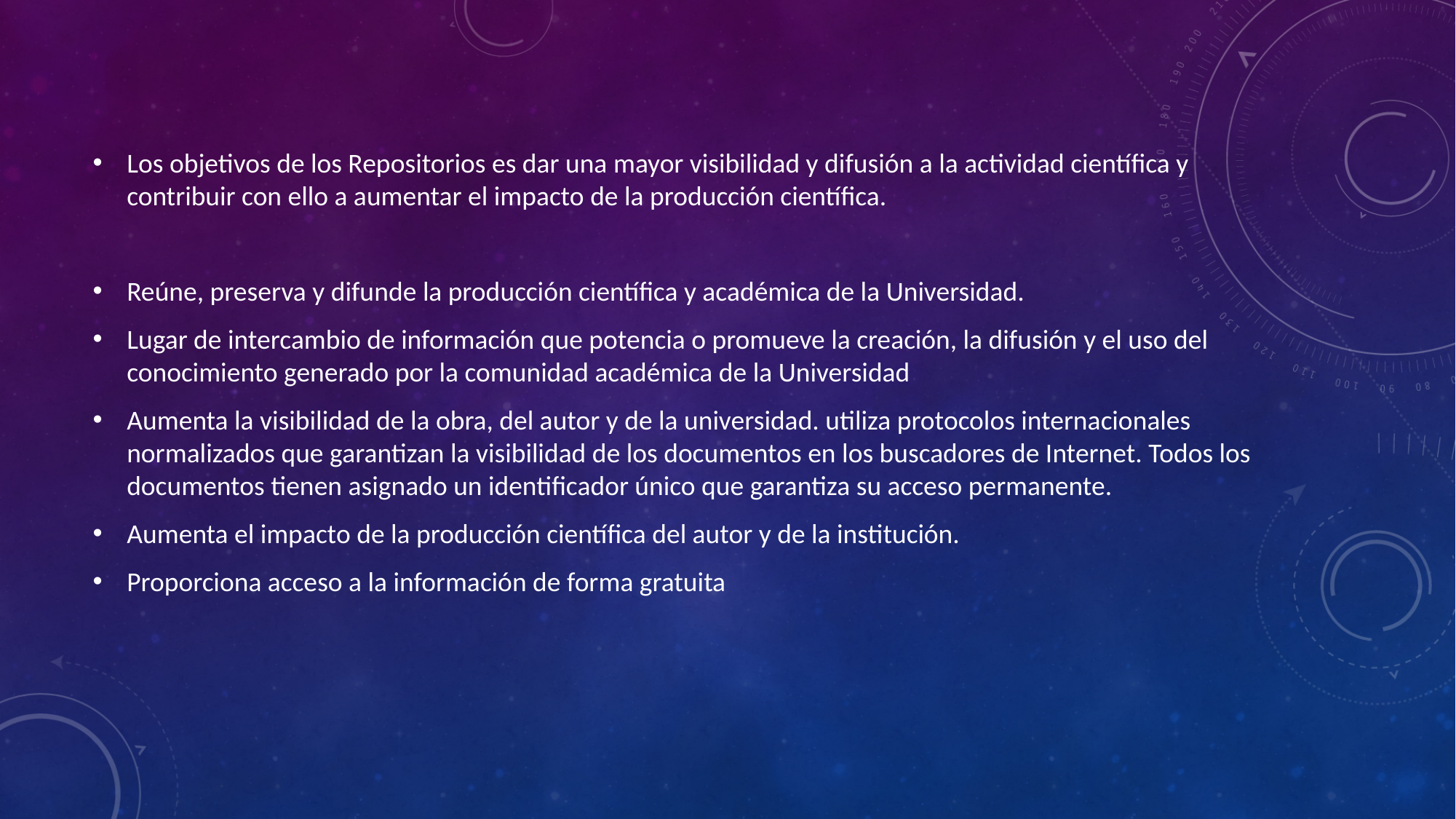

Los objetivos de los Repositorios es dar una mayor visibilidad y difusión a la actividad científica y contribuir con ello a aumentar el impacto de la producción científica.

Reúne, preserva y difunde la producción científica y académica de la Universidad.
Lugar de intercambio de información que potencia o promueve la creación, la difusión y el uso del conocimiento generado por la comunidad académica de la Universidad
Aumenta la visibilidad de la obra, del autor y de la universidad. utiliza protocolos internacionales normalizados que garantizan la visibilidad de los documentos en los buscadores de Internet. Todos los documentos tienen asignado un identificador único que garantiza su acceso permanente.
Aumenta el impacto de la producción científica del autor y de la institución.
Proporciona acceso a la información de forma gratuita